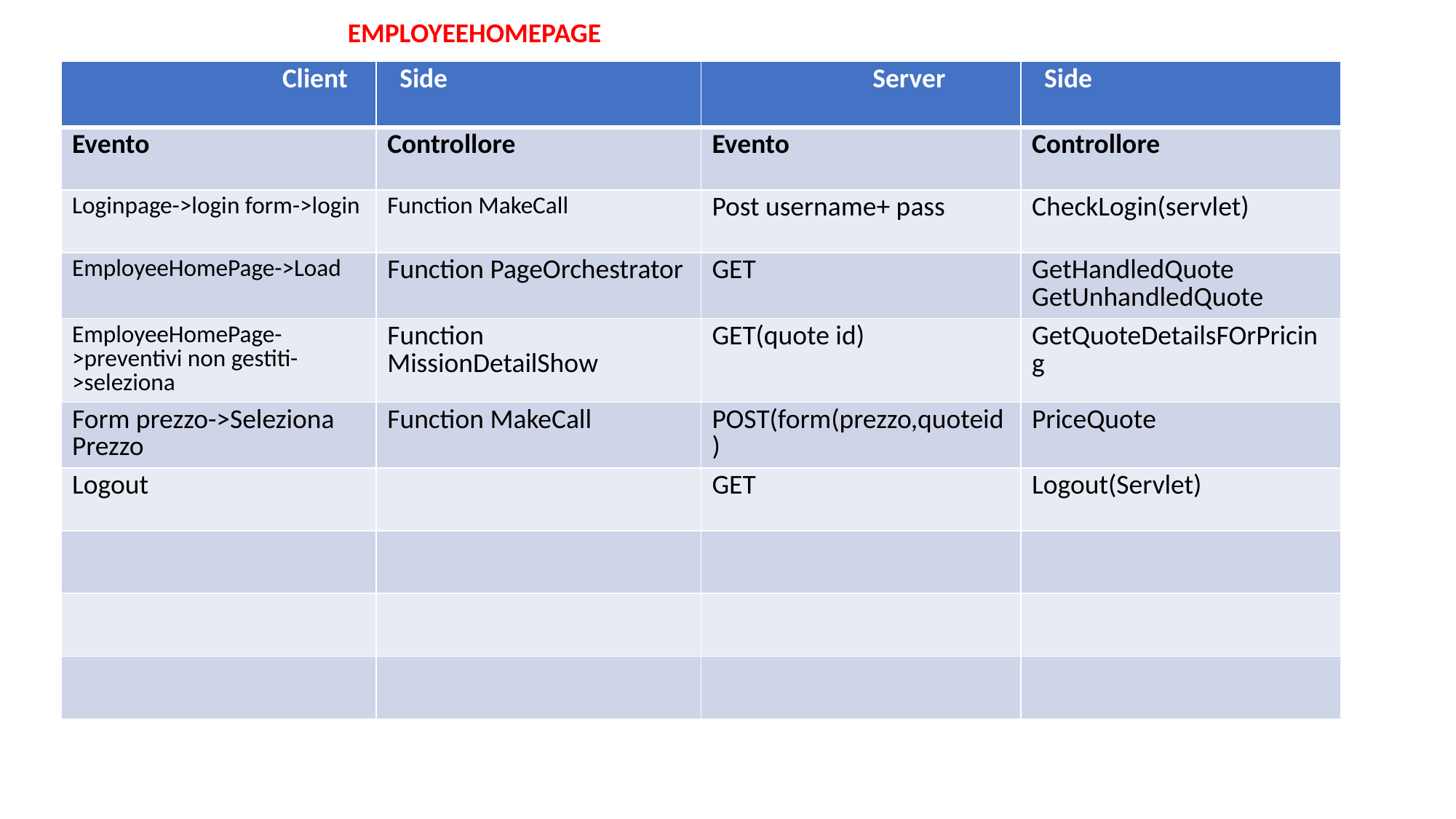

EMPLOYEEHOMEPAGE
| Client | Side | Server | Side |
| --- | --- | --- | --- |
| Evento | Controllore | Evento | Controllore |
| Loginpage->login form->login | Function MakeCall | Post username+ pass | CheckLogin(servlet) |
| EmployeeHomePage->Load | Function PageOrchestrator | GET | GetHandledQuote GetUnhandledQuote |
| EmployeeHomePage->preventivi non gestiti->seleziona | Function MissionDetailShow | GET(quote id) | GetQuoteDetailsFOrPricing |
| Form prezzo->Seleziona Prezzo | Function MakeCall | POST(form(prezzo,quoteid) | PriceQuote |
| Logout |  | GET | Logout(Servlet) |
|  |  |  |  |
|  |  |  |  |
|  |  |  |  |